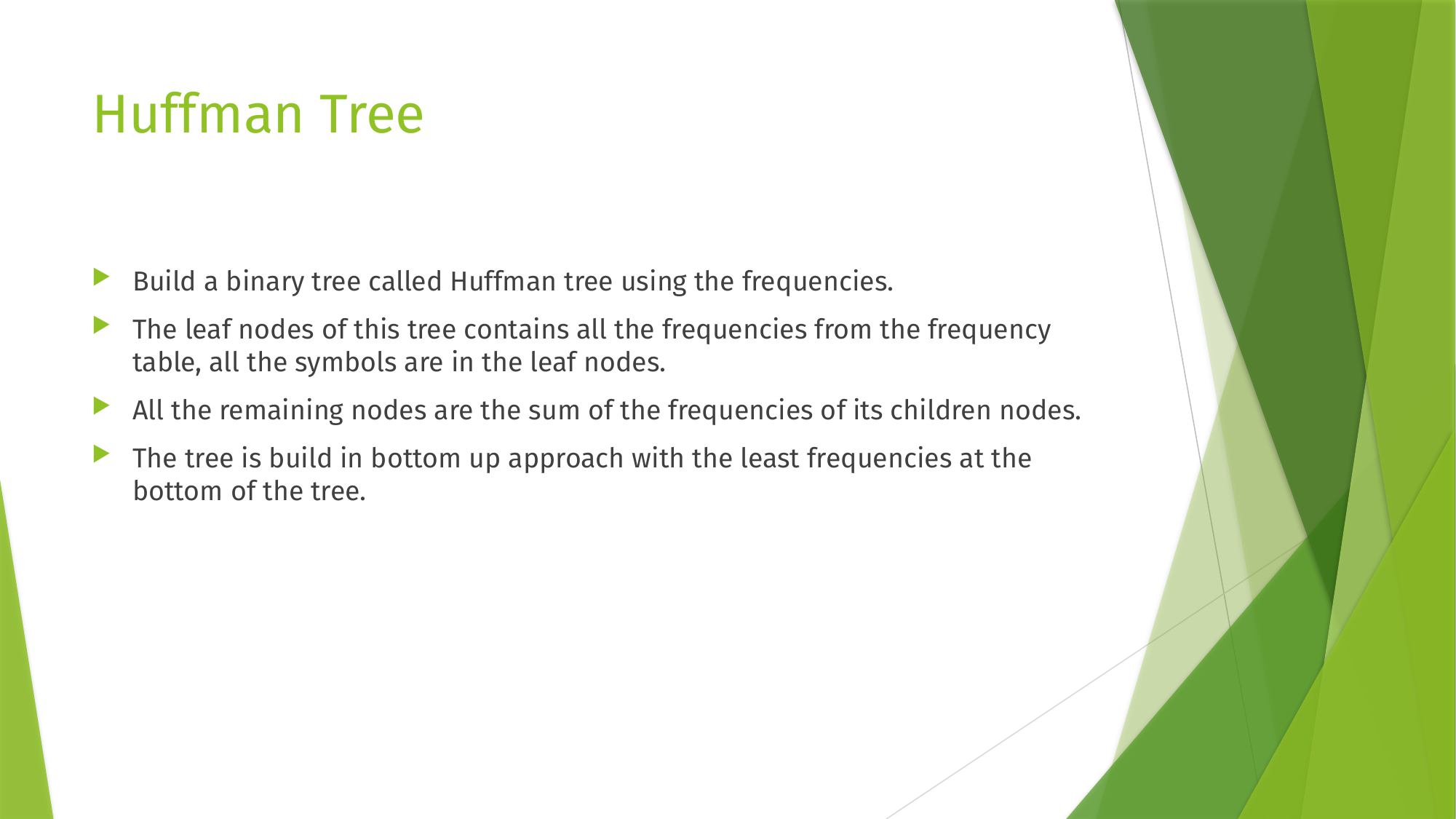

# Huffman Tree
Build a binary tree called Huffman tree using the frequencies.
The leaf nodes of this tree contains all the frequencies from the frequency table, all the symbols are in the leaf nodes.
All the remaining nodes are the sum of the frequencies of its children nodes.
The tree is build in bottom up approach with the least frequencies at the bottom of the tree.